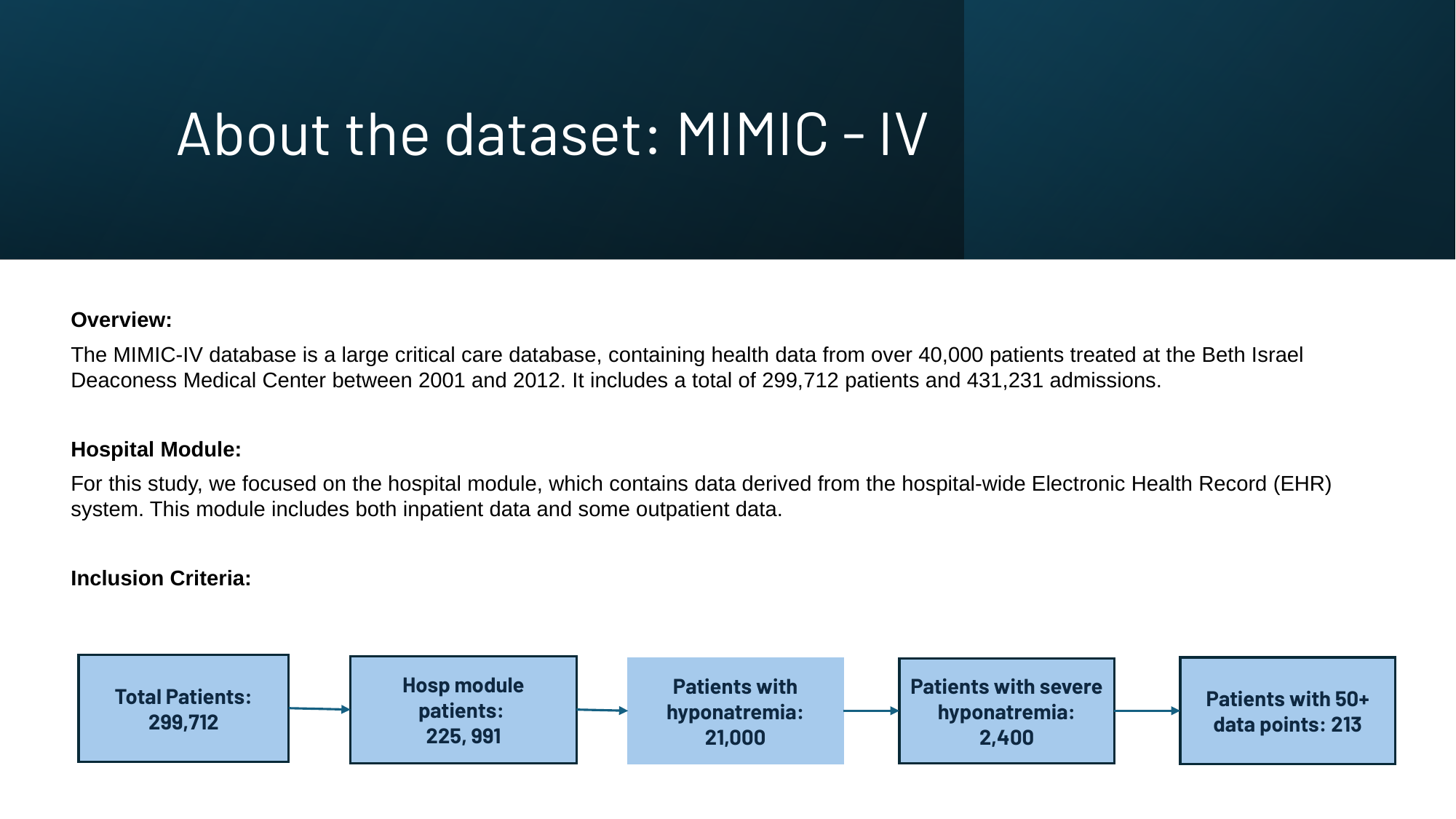

# About the dataset: MIMIC - IV
Overview:
The MIMIC-IV database is a large critical care database, containing health data from over 40,000 patients treated at the Beth Israel Deaconess Medical Center between 2001 and 2012. It includes a total of 299,712 patients and 431,231 admissions.

Hospital Module:
For this study, we focused on the hospital module, which contains data derived from the hospital-wide Electronic Health Record (EHR) system. This module includes both inpatient data and some outpatient data.

Inclusion Criteria:

Total Patients: 299,712
Hosp module patients:
225, 991
Patients with 50+ data points: 213
Patients with hyponatremia: 21,000
Patients with severe hyponatremia: 2,400